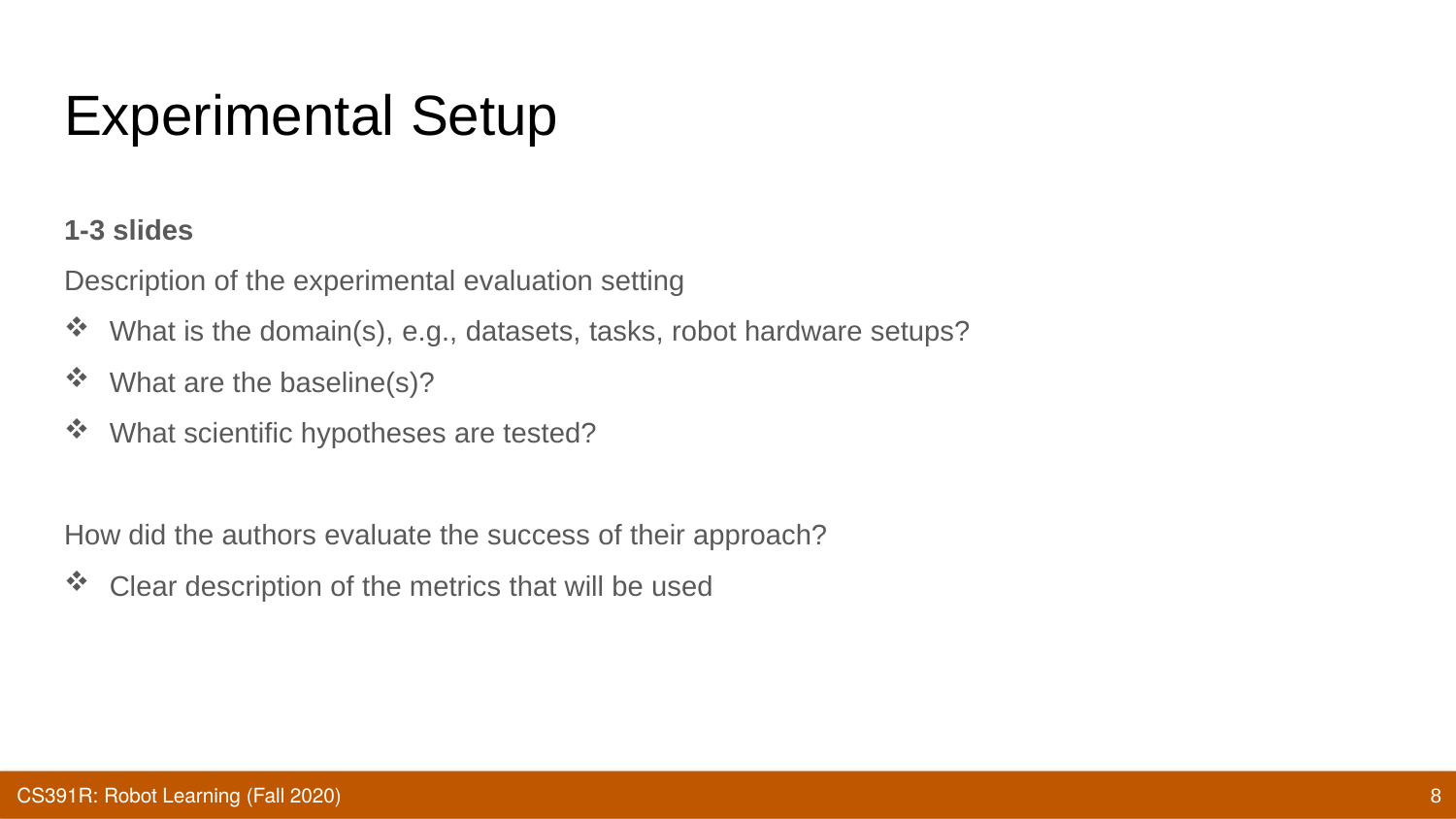

# Experimental Setup
1-3 slides
Description of the experimental evaluation setting
What is the domain(s), e.g., datasets, tasks, robot hardware setups?
What are the baseline(s)?
What scientific hypotheses are tested?

How did the authors evaluate the success of their approach?
Clear description of the metrics that will be used
8